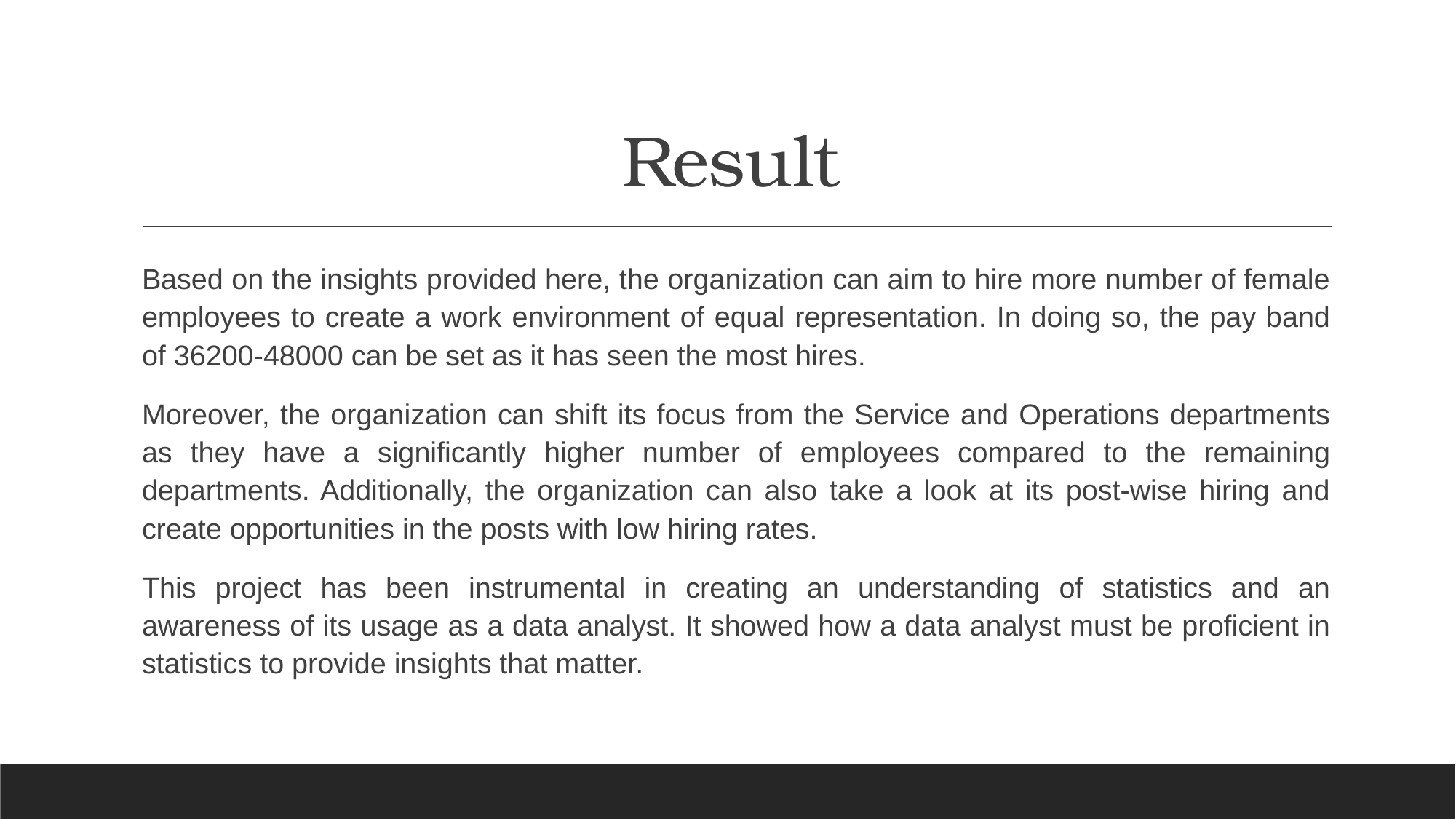

# Result
Based on the insights provided here, the organization can aim to hire more number of female employees to create a work environment of equal representation. In doing so, the pay band of 36200-48000 can be set as it has seen the most hires.
Moreover, the organization can shift its focus from the Service and Operations departments as they have a significantly higher number of employees compared to the remaining departments. Additionally, the organization can also take a look at its post-wise hiring and create opportunities in the posts with low hiring rates.
This project has been instrumental in creating an understanding of statistics and an awareness of its usage as a data analyst. It showed how a data analyst must be proficient in statistics to provide insights that matter.